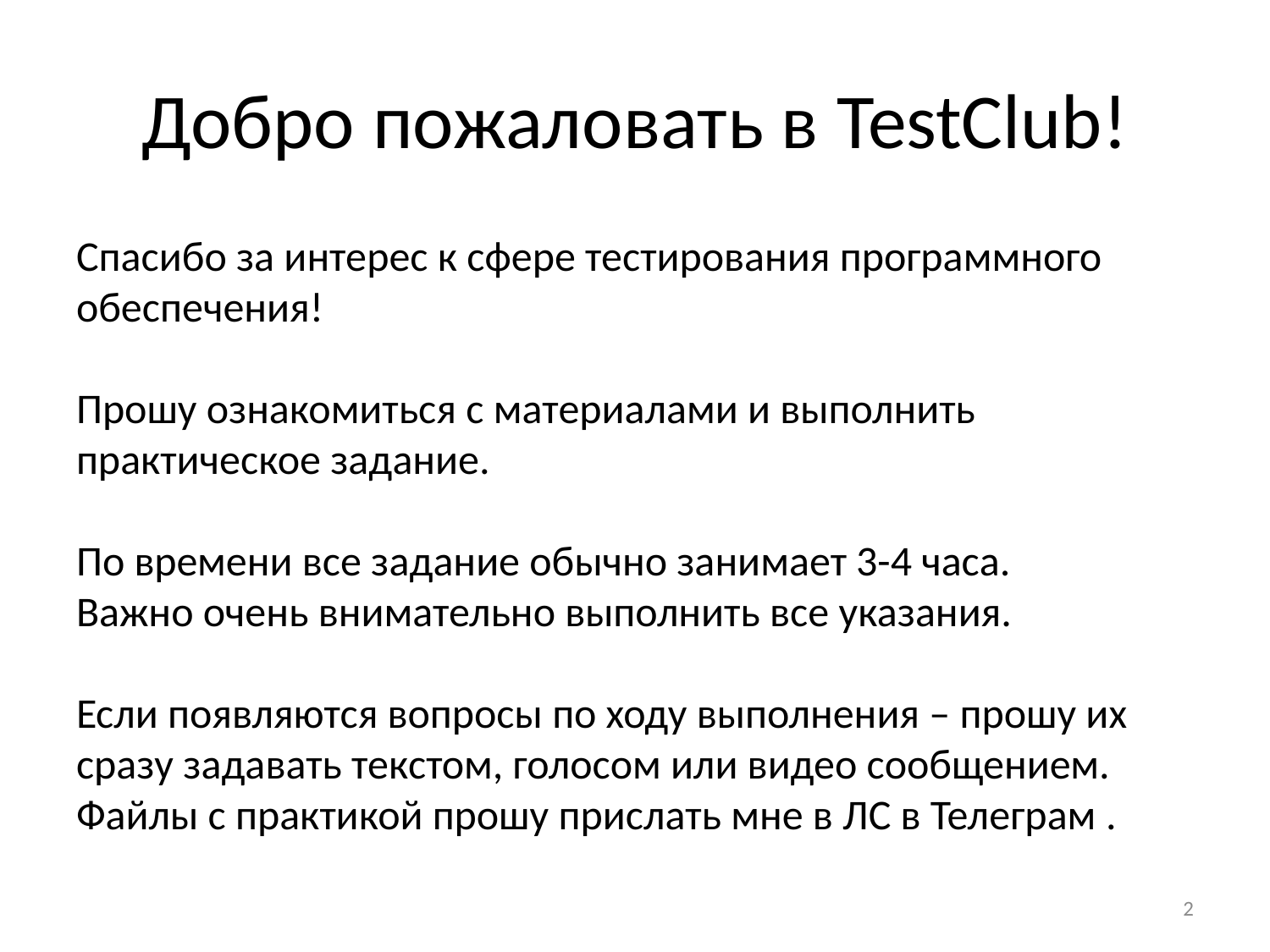

# Добро пожаловать в TestClub!
Спасибо за интерес к сфере тестирования программного обеспечения!
Прошу ознакомиться с материалами и выполнить практическое задание.
По времени все задание обычно занимает 3-4 часа.
Важно очень внимательно выполнить все указания.
Если появляются вопросы по ходу выполнения – прошу их сразу задавать текстом, голосом или видео сообщением.
Файлы с практикой прошу прислать мне в ЛС в Телеграм .
2